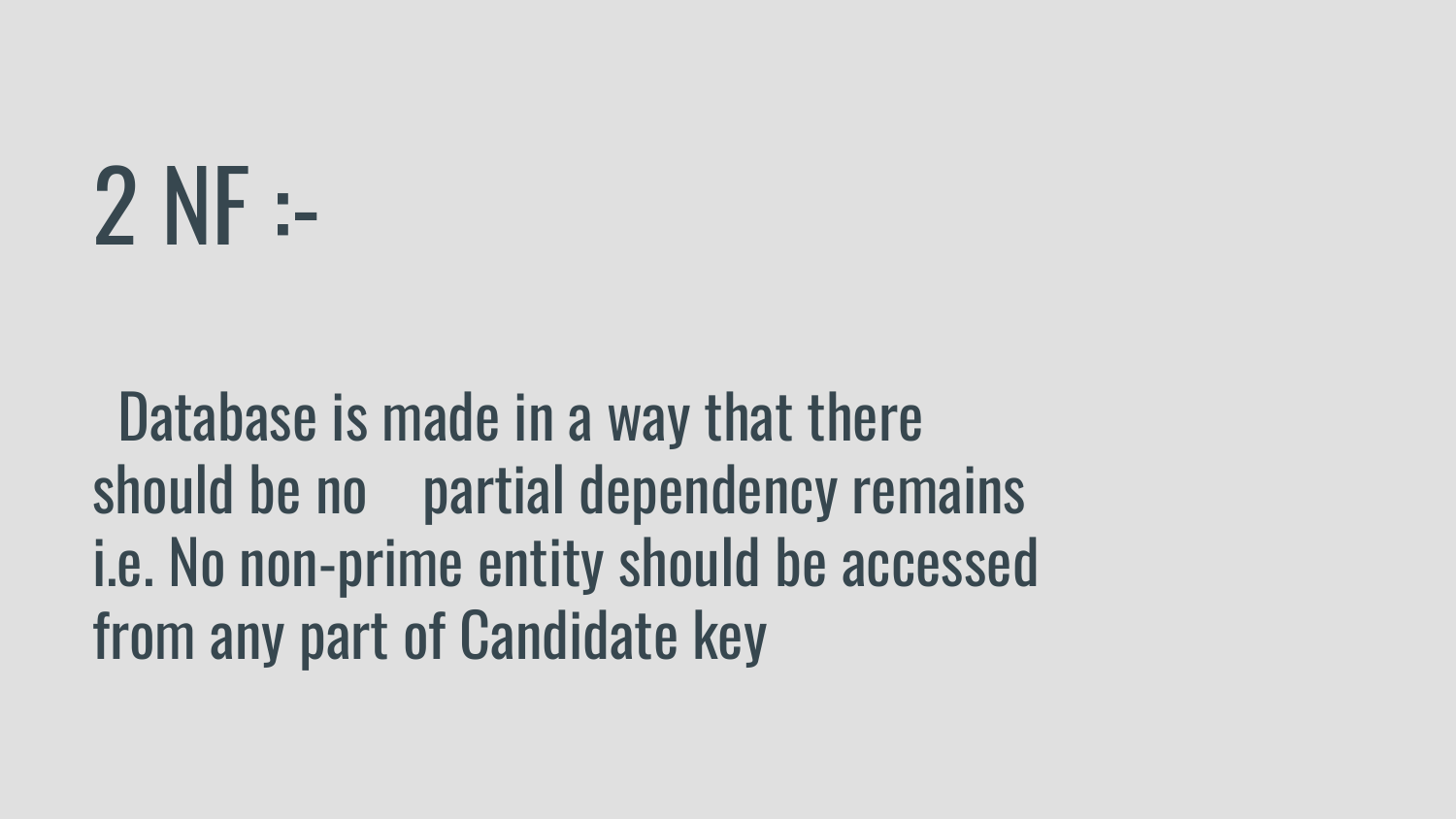

# 2 NF :-

  Database is made in a way that there should be no    partial dependency remains i.e. No non-prime entity should be accessed from any part of Candidate key